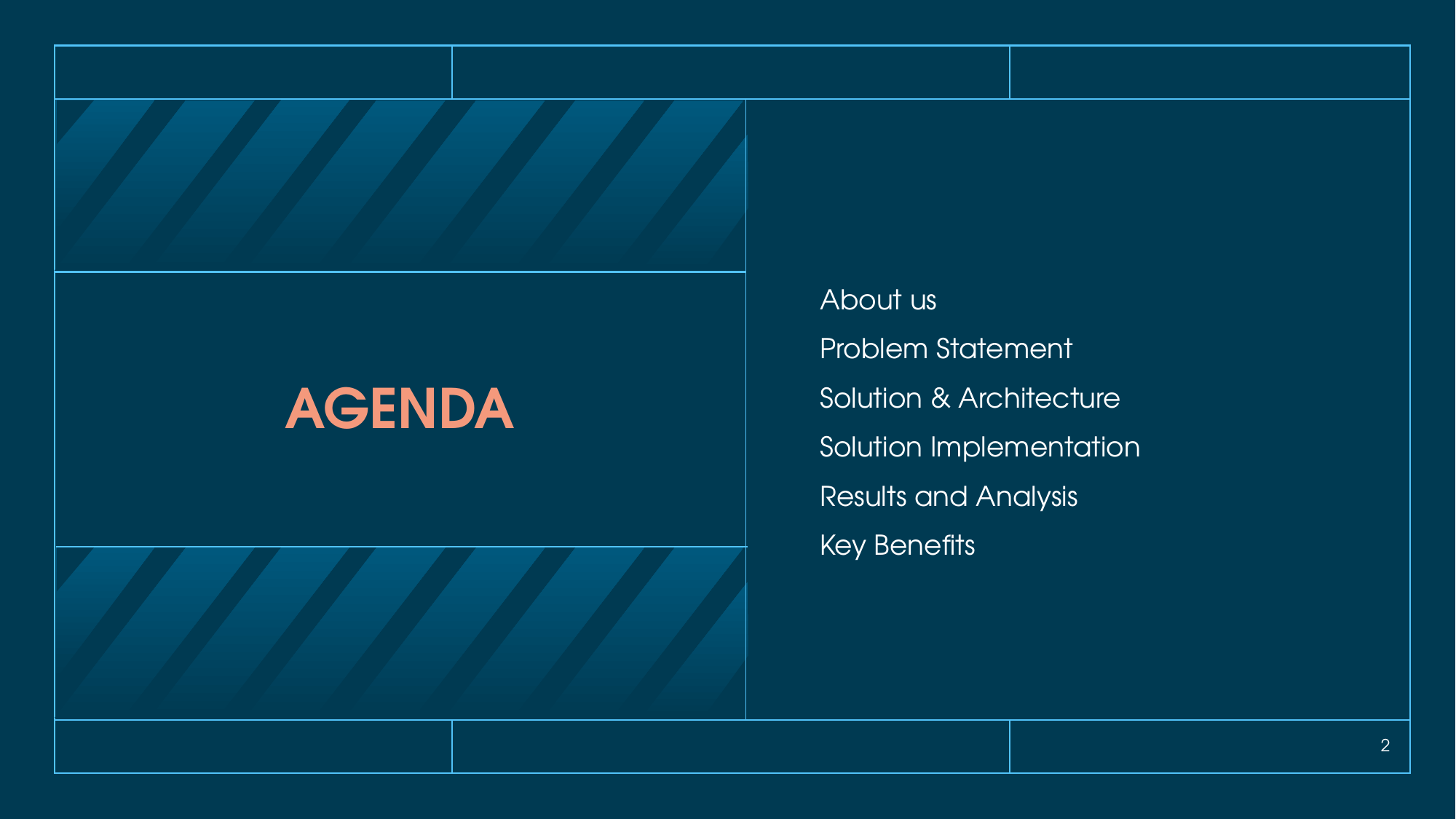

About us
Problem Statement
Solution & Architecture
Solution Implementation
Results and Analysis
Key Benefits
# Agenda
2